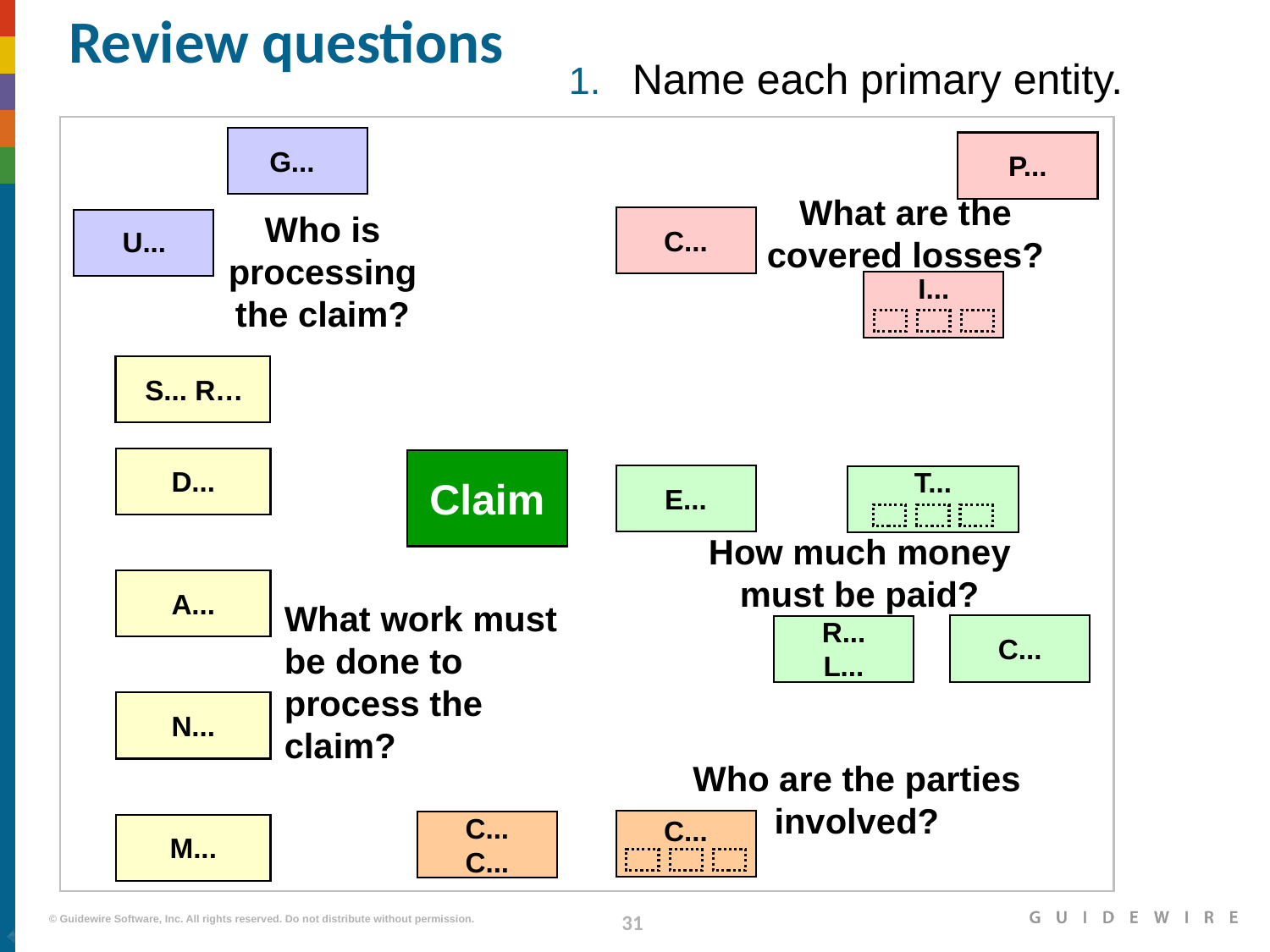

# Review questions
Name each primary entity.

P...
G...
What are the covered losses?
Who is processing the claim?

C...

U...
I...

S... R…

D...

Claim

E...
T...

How much money must be paid?

A...
What work must be done to process the claim?
R...
L...

C...

N...
Who are the parties involved?
C...
C...

C...

M...